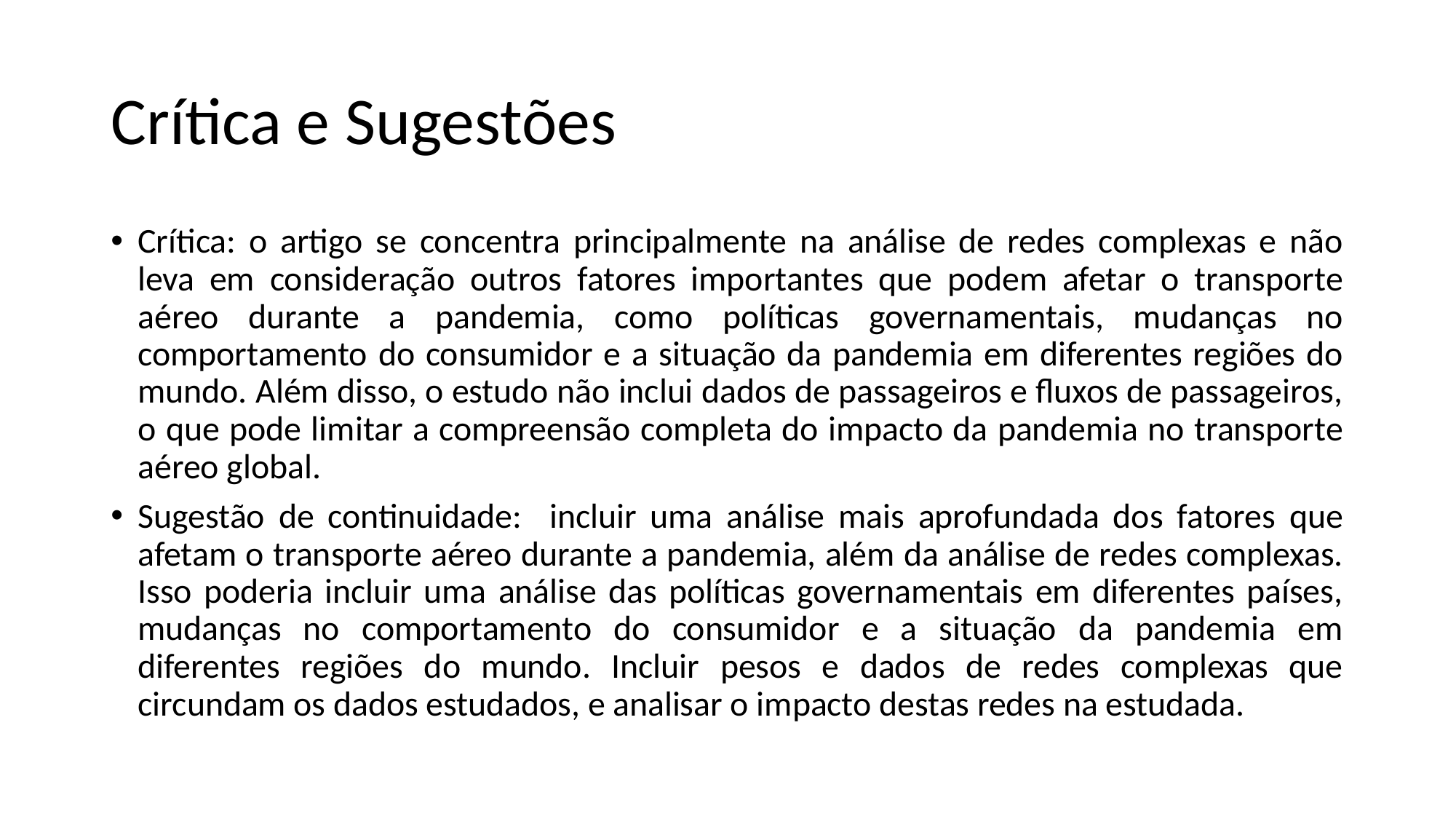

# Crítica e Sugestões
Crítica: o artigo se concentra principalmente na análise de redes complexas e não leva em consideração outros fatores importantes que podem afetar o transporte aéreo durante a pandemia, como políticas governamentais, mudanças no comportamento do consumidor e a situação da pandemia em diferentes regiões do mundo. Além disso, o estudo não inclui dados de passageiros e fluxos de passageiros, o que pode limitar a compreensão completa do impacto da pandemia no transporte aéreo global.
Sugestão de continuidade:  incluir uma análise mais aprofundada dos fatores que afetam o transporte aéreo durante a pandemia, além da análise de redes complexas. Isso poderia incluir uma análise das políticas governamentais em diferentes países, mudanças no comportamento do consumidor e a situação da pandemia em diferentes regiões do mundo. Incluir pesos e dados de redes complexas que circundam os dados estudados, e analisar o impacto destas redes na estudada.